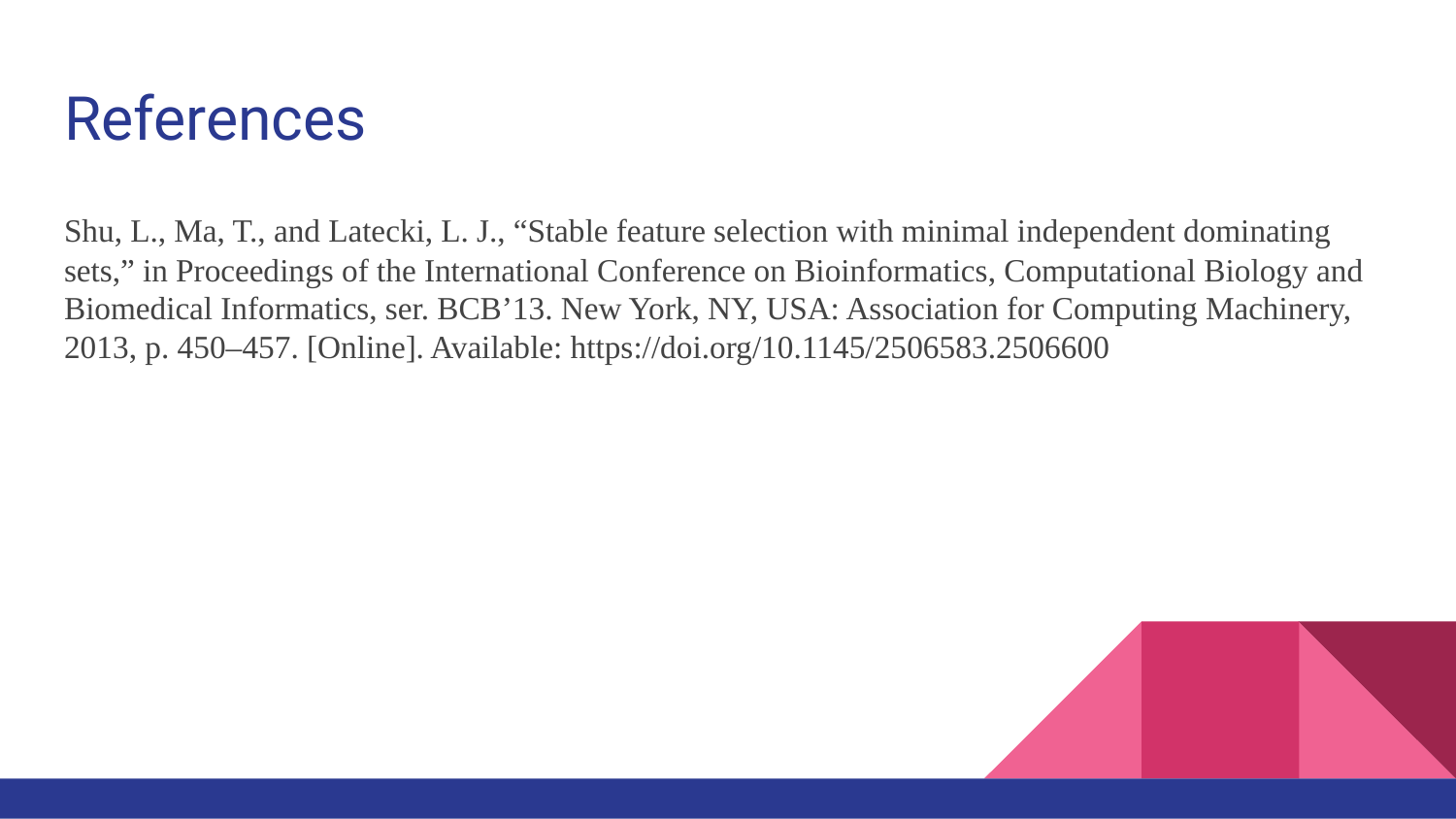

# References
Shu, L., Ma, T., and Latecki, L. J., “Stable feature selection with minimal independent dominating sets,” in Proceedings of the International Conference on Bioinformatics, Computational Biology and Biomedical Informatics, ser. BCB’13. New York, NY, USA: Association for Computing Machinery, 2013, p. 450–457. [Online]. Available: https://doi.org/10.1145/2506583.2506600